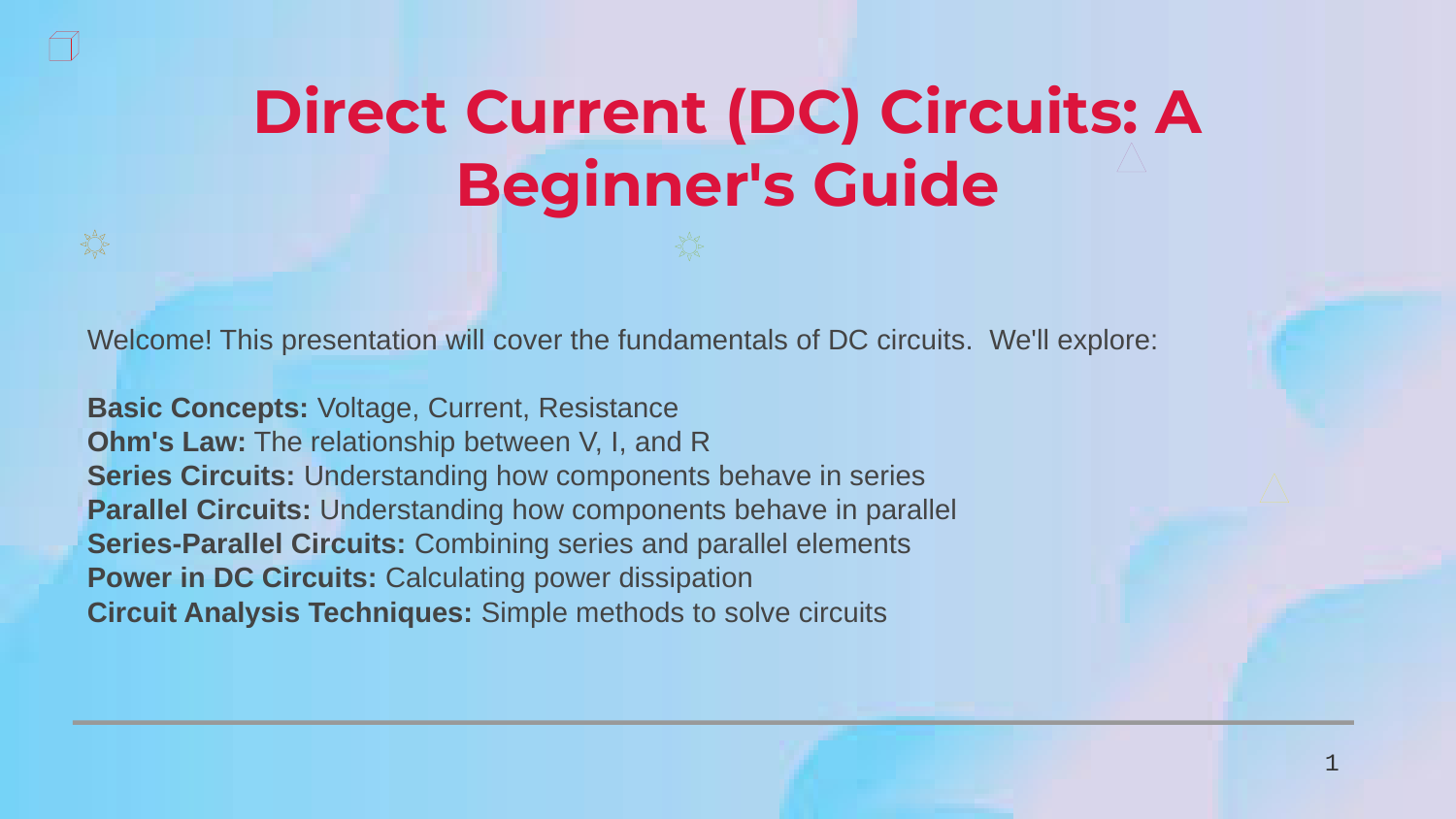

Direct Current (DC) Circuits: A Beginner's Guide

Welcome! This presentation will cover the fundamentals of DC circuits.  We'll explore:

Basic Concepts: Voltage, Current, Resistance
Ohm's Law: The relationship between V, I, and R
Series Circuits: Understanding how components behave in series
Parallel Circuits: Understanding how components behave in parallel
Series-Parallel Circuits: Combining series and parallel elements
Power in DC Circuits: Calculating power dissipation
Circuit Analysis Techniques: Simple methods to solve circuits

1